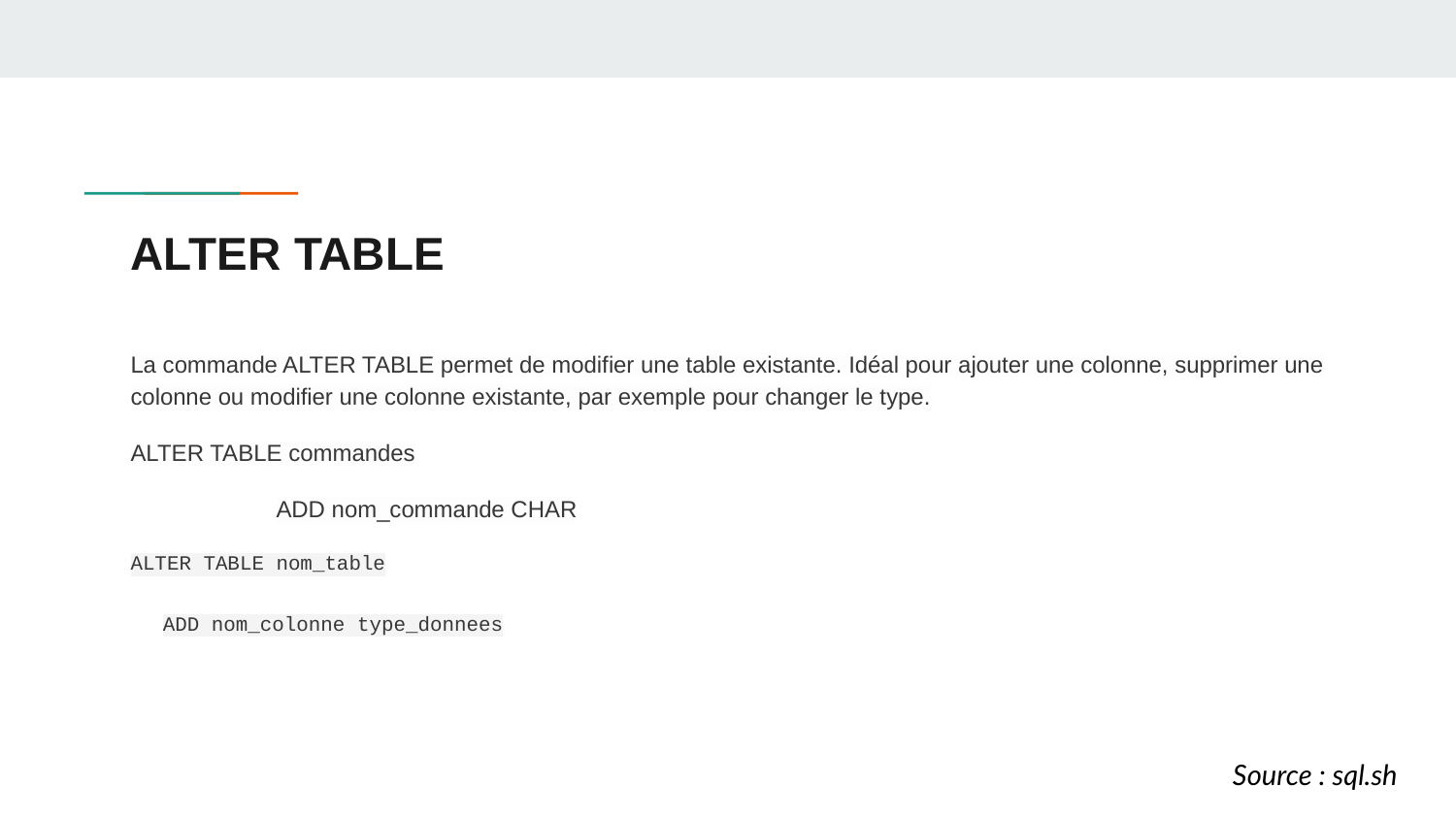

# ALTER TABLE
La commande ALTER TABLE permet de modifier une table existante. Idéal pour ajouter une colonne, supprimer une colonne ou modifier une colonne existante, par exemple pour changer le type.
ALTER TABLE commandes
	ADD nom_commande CHAR
ALTER TABLE nom_table
ADD nom_colonne type_donnees
Source : sql.sh